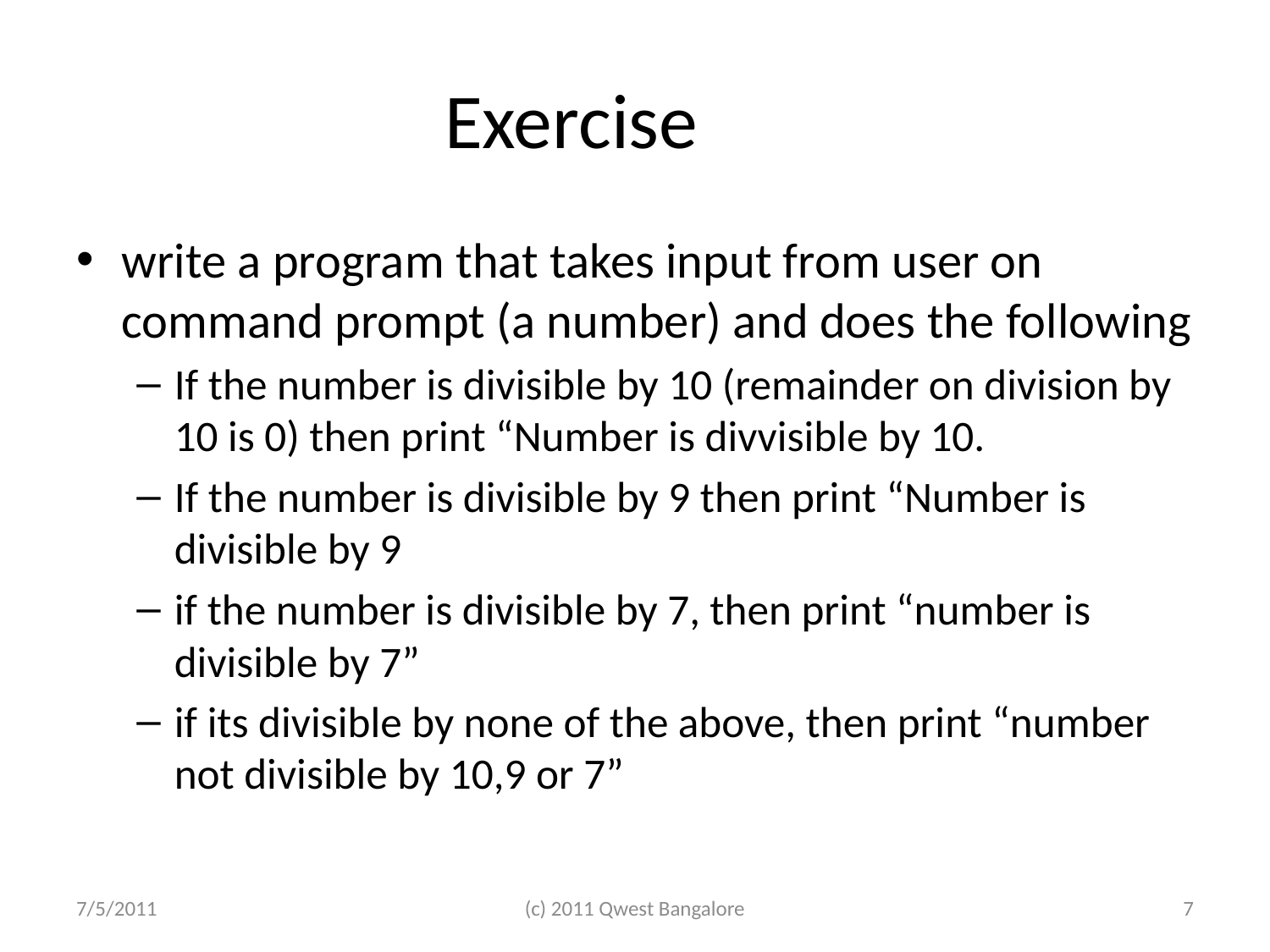

# Exercise
write a program that takes input from user on command prompt (a number) and does the following
If the number is divisible by 10 (remainder on division by 10 is 0) then print “Number is divvisible by 10.
If the number is divisible by 9 then print “Number is divisible by 9
if the number is divisible by 7, then print “number is divisible by 7”
if its divisible by none of the above, then print “number not divisible by 10,9 or 7”
7/5/2011
(c) 2011 Qwest Bangalore
7